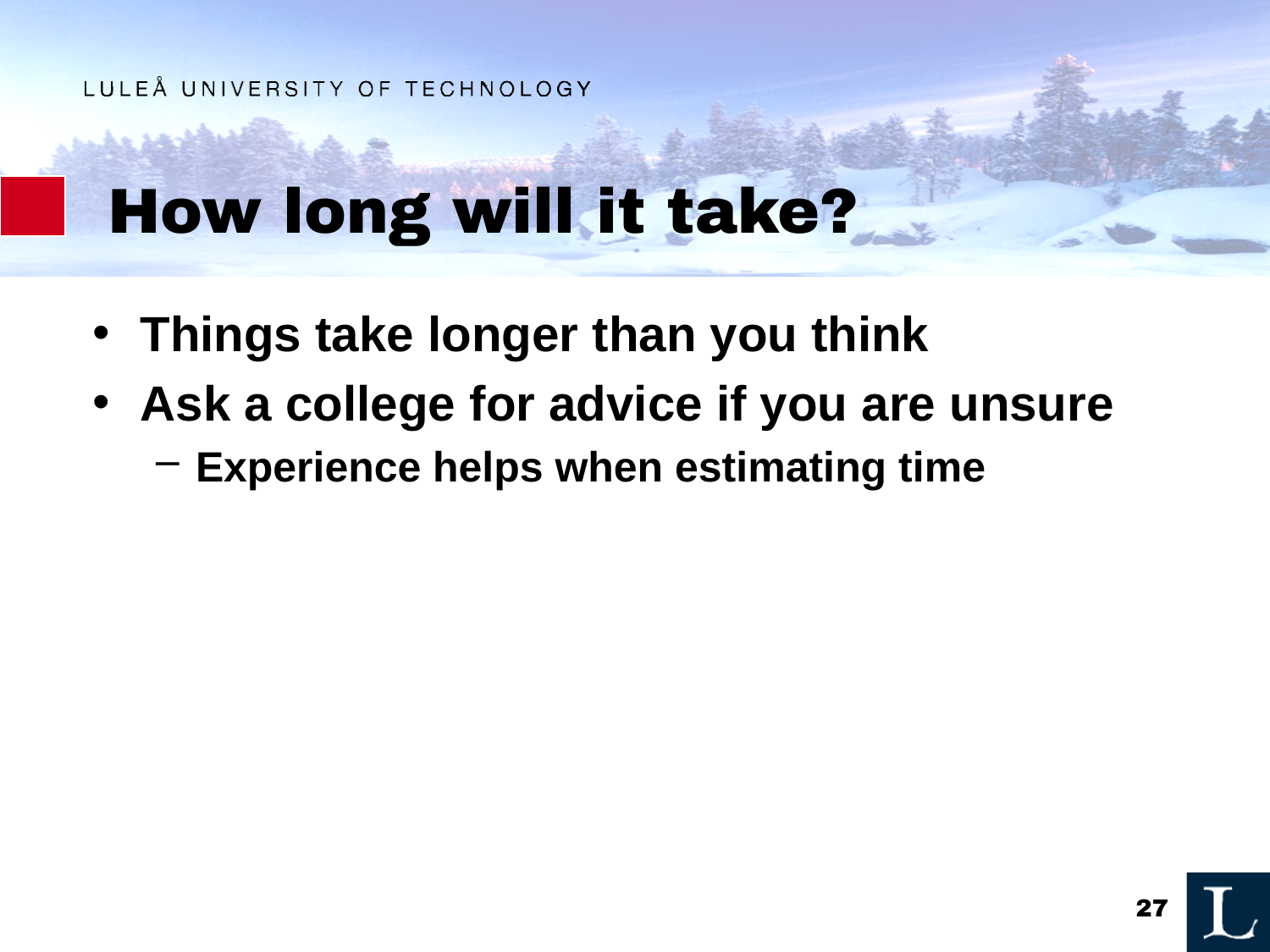

# How long will it take?
Things take longer than you think
Ask a college for advice if you are unsure
Experience helps when estimating time
27